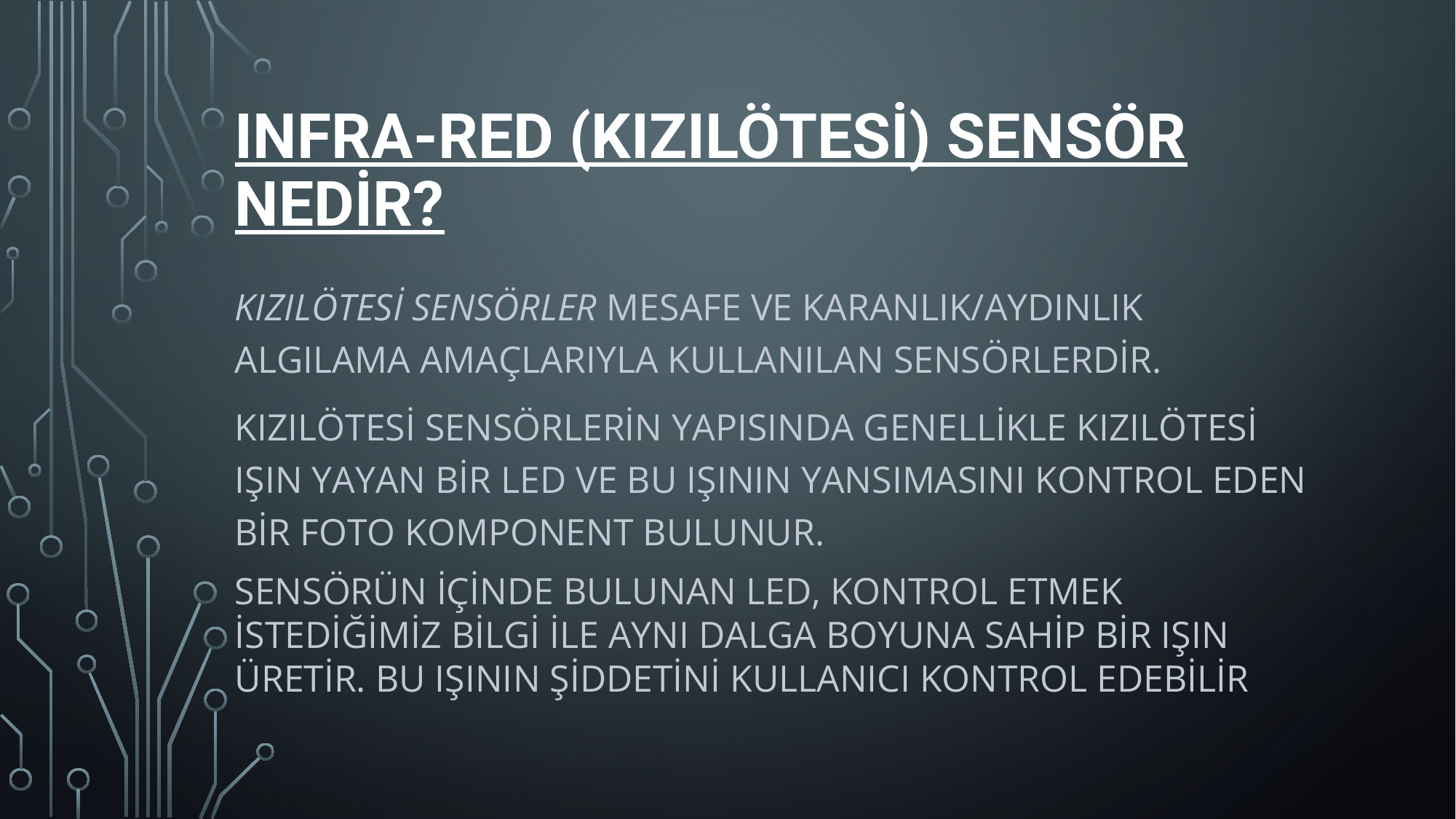

# Infra-Red (Kızılötesi) Sensör Nedir?
Kızılötesi sensörler mesafe ve karanlık/aydınlık algılama amaçlarıyla kullanılan sensörlerdir.
Kızılötesi sensörlerin yapısında genellikle kızılötesi ışın yayan bir LED ve bu ışının yansımasını kontrol eden bir foto komponent bulunur.
Sensörün içinde bulunan LED, kontrol etmek istediğimiz bilgi ile aynı dalga boyuna sahip bir ışın üretir. Bu ışının şiddetini kullanıcı kontrol edebilir